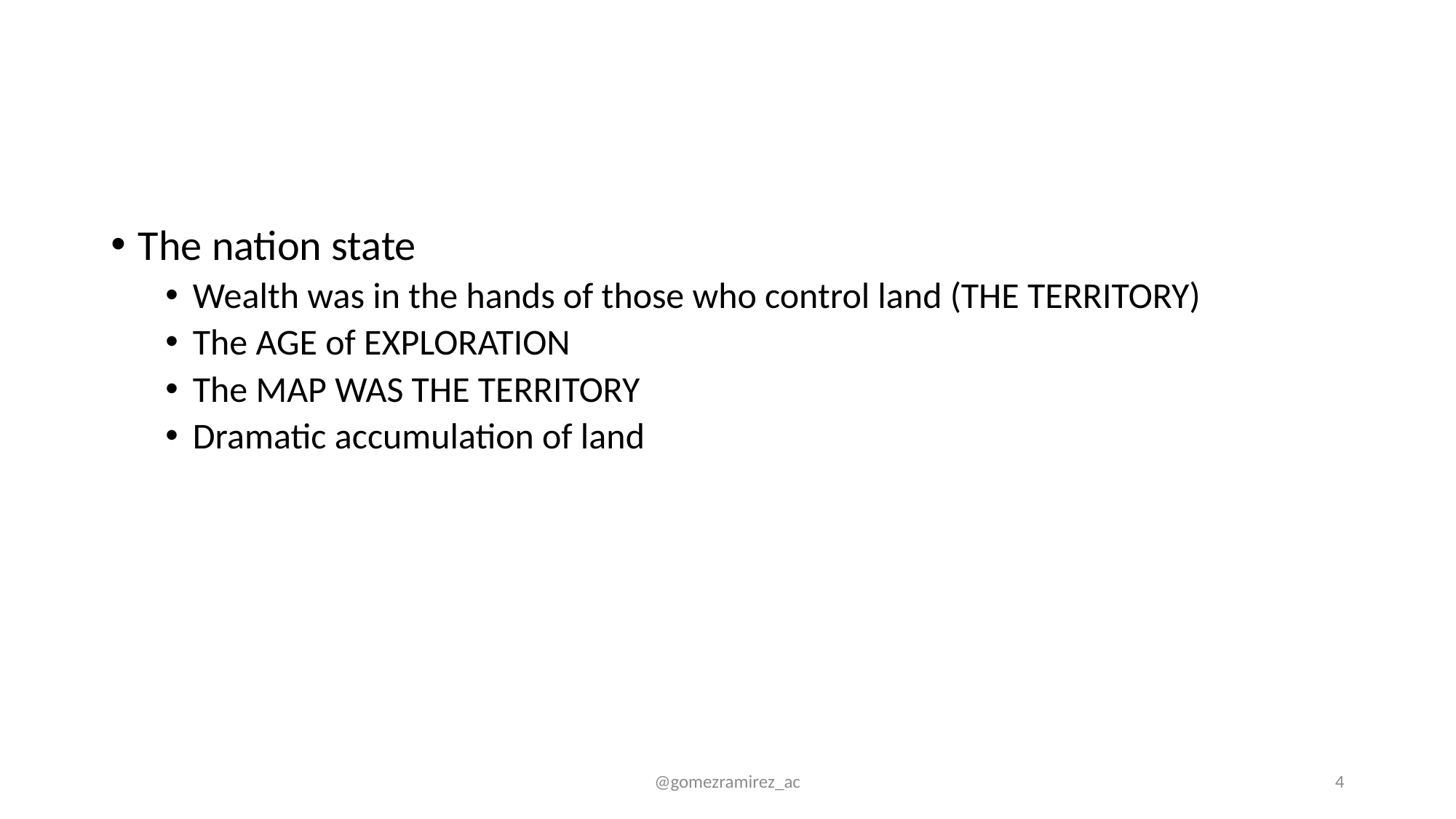

#
The nation state
Wealth was in the hands of those who control land (THE TERRITORY)
The AGE of EXPLORATION
The MAP WAS THE TERRITORY
Dramatic accumulation of land

@gomezramirez_ac
4